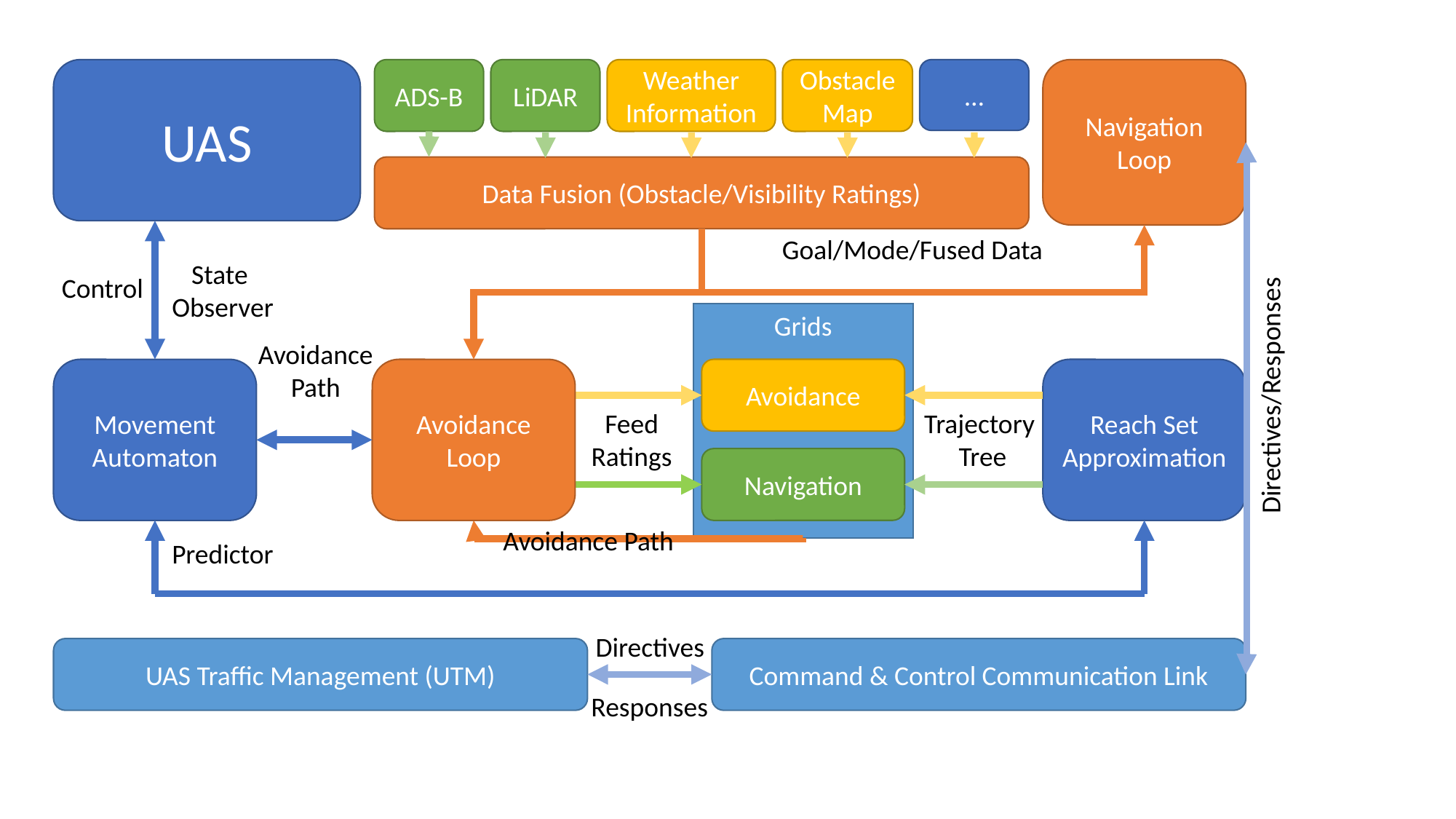

UAS
ADS-B
LiDAR
Weather Information
Obstacle Map
…
Data Fusion (Obstacle/Visibility Ratings)
Navigation Loop
Goal/Mode/Fused Data
State
Observer
Control
Grids
Avoidance Loop
Avoidance
Reach Set
Approximation
Feed
Ratings
Trajectory
Tree
Navigation
Avoidance Path
Avoidance
Path
Movement Automaton
Directives/Responses
Predictor
Directives
UAS Traffic Management (UTM)
Command & Control Communication Link
Responses